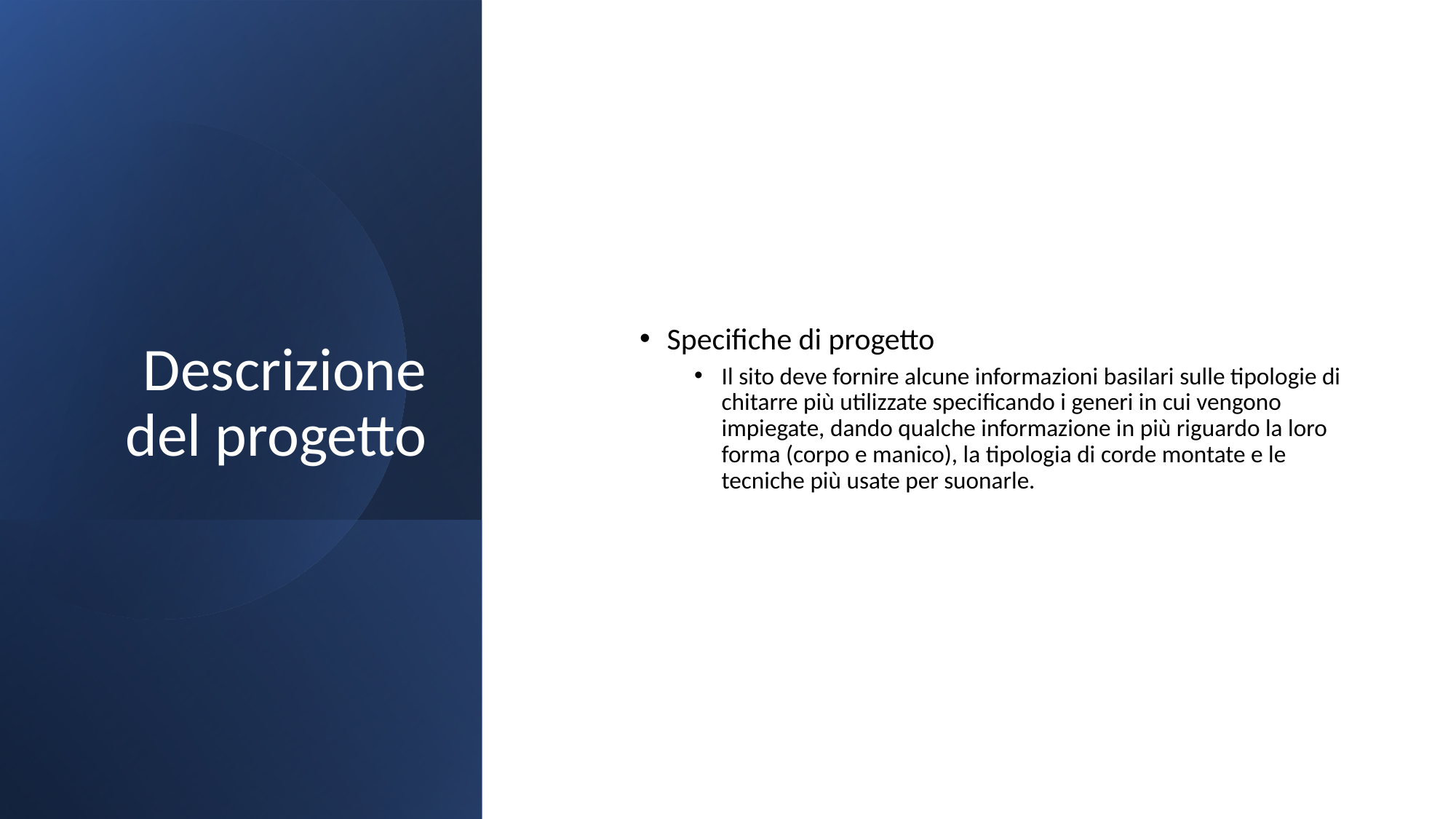

# Descrizione del progetto
Specifiche di progetto
Il sito deve fornire alcune informazioni basilari sulle tipologie di chitarre più utilizzate specificando i generi in cui vengono impiegate, dando qualche informazione in più riguardo la loro forma (corpo e manico), la tipologia di corde montate e le tecniche più usate per suonarle.